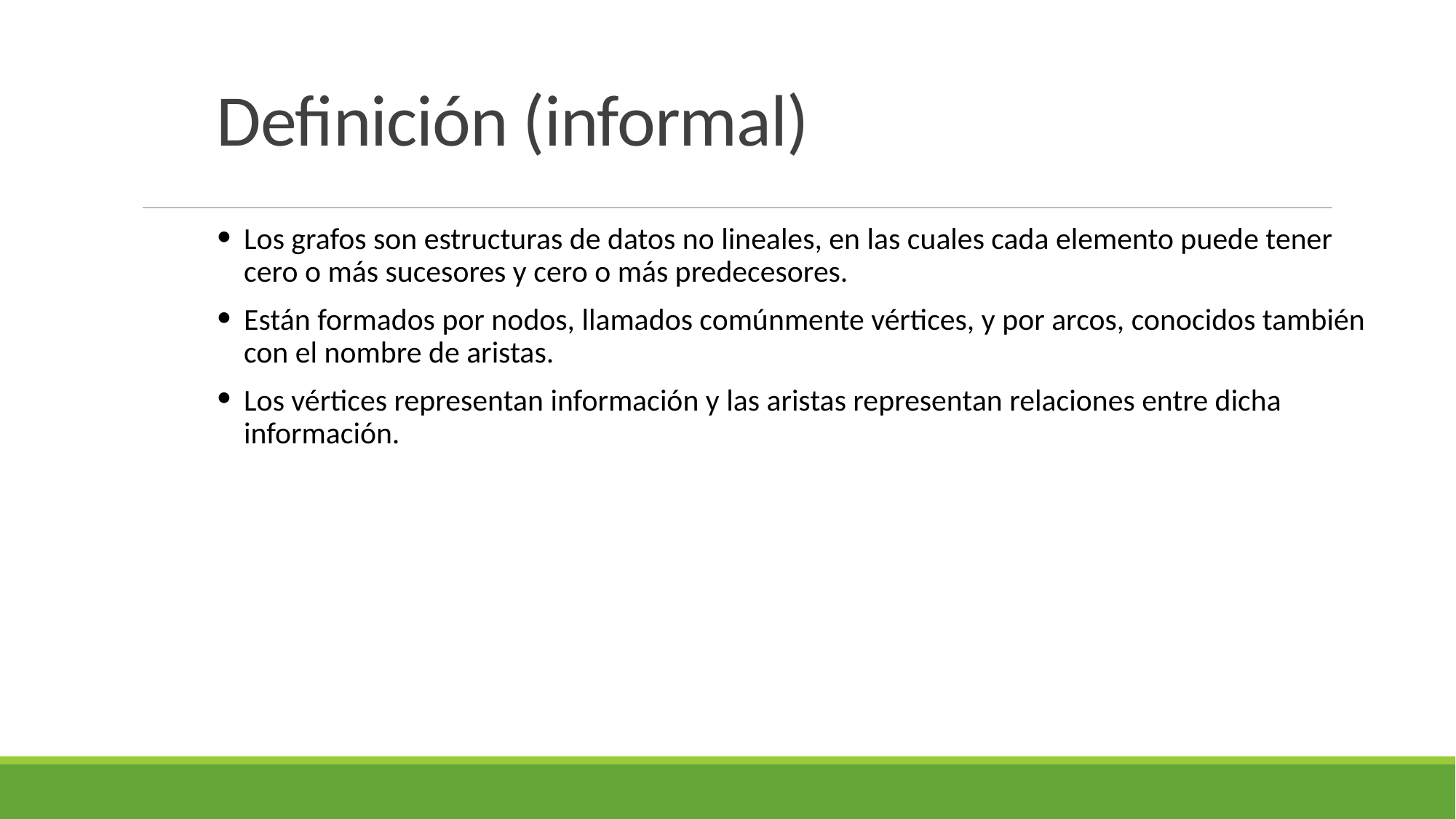

# Definición (informal)
Los grafos son estructuras de datos no lineales, en las cuales cada elemento puede tener cero o más sucesores y cero o más predecesores.
Están formados por nodos, llamados comúnmente vértices, y por arcos, conocidos también con el nombre de aristas.
Los vértices representan información y las aristas representan relaciones entre dicha información.